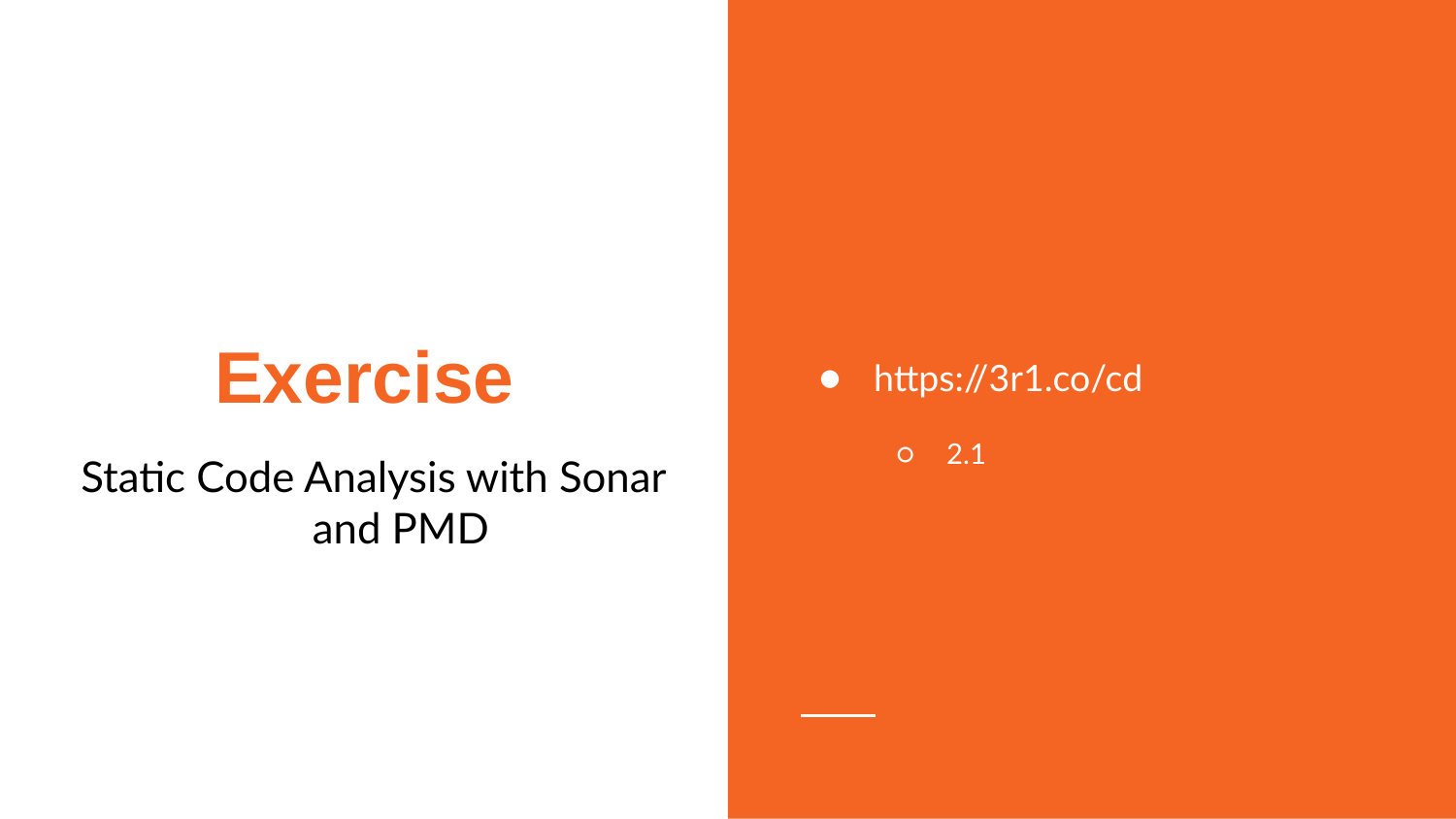

https://3r1.co/cd
2.1
# Exercise
Static Code Analysis with Sonar and PMD